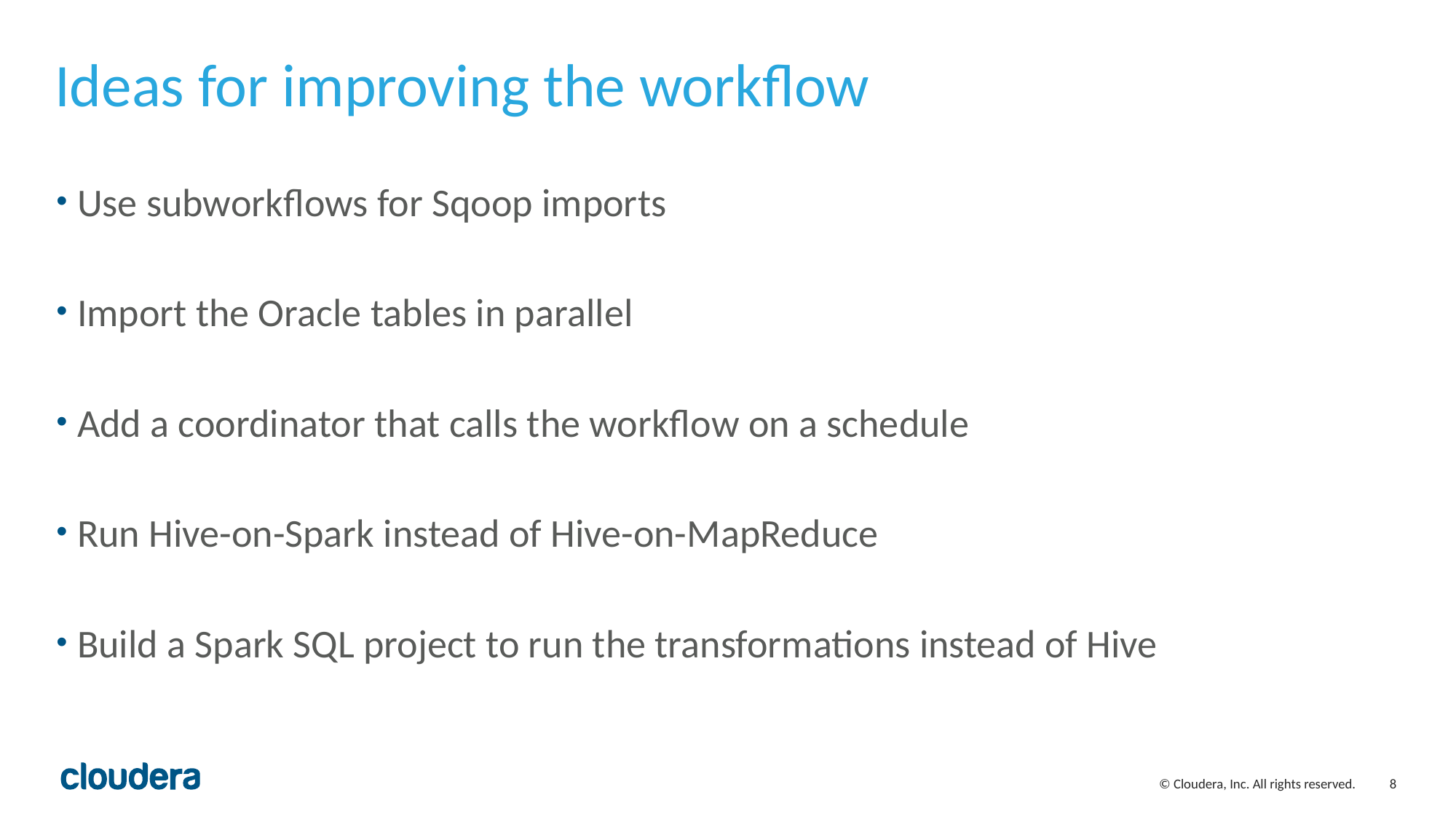

# Ideas for improving the workflow
Use subworkflows for Sqoop imports

Import the Oracle tables in parallel

Add a coordinator that calls the workflow on a schedule

Run Hive-on-Spark instead of Hive-on-MapReduce

Build a Spark SQL project to run the transformations instead of Hive